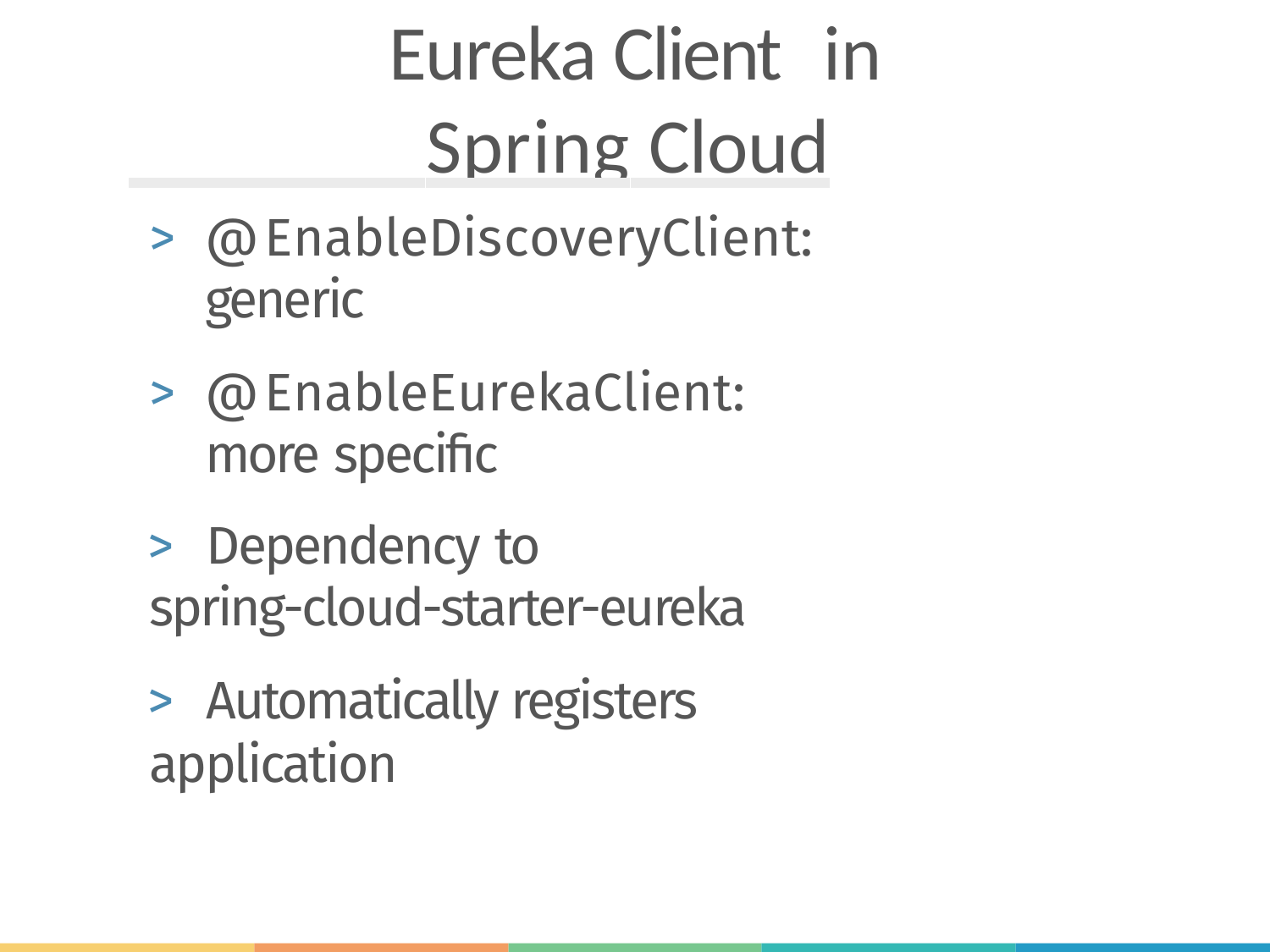

# Eureka Client    in
                Spring Cloud
>	@EnableDiscoveryClient:  generic
>	@EnableEurekaClient:  more specific
>	Dependency to
spring-cloud-starter-eureka
>	Automatically registers application